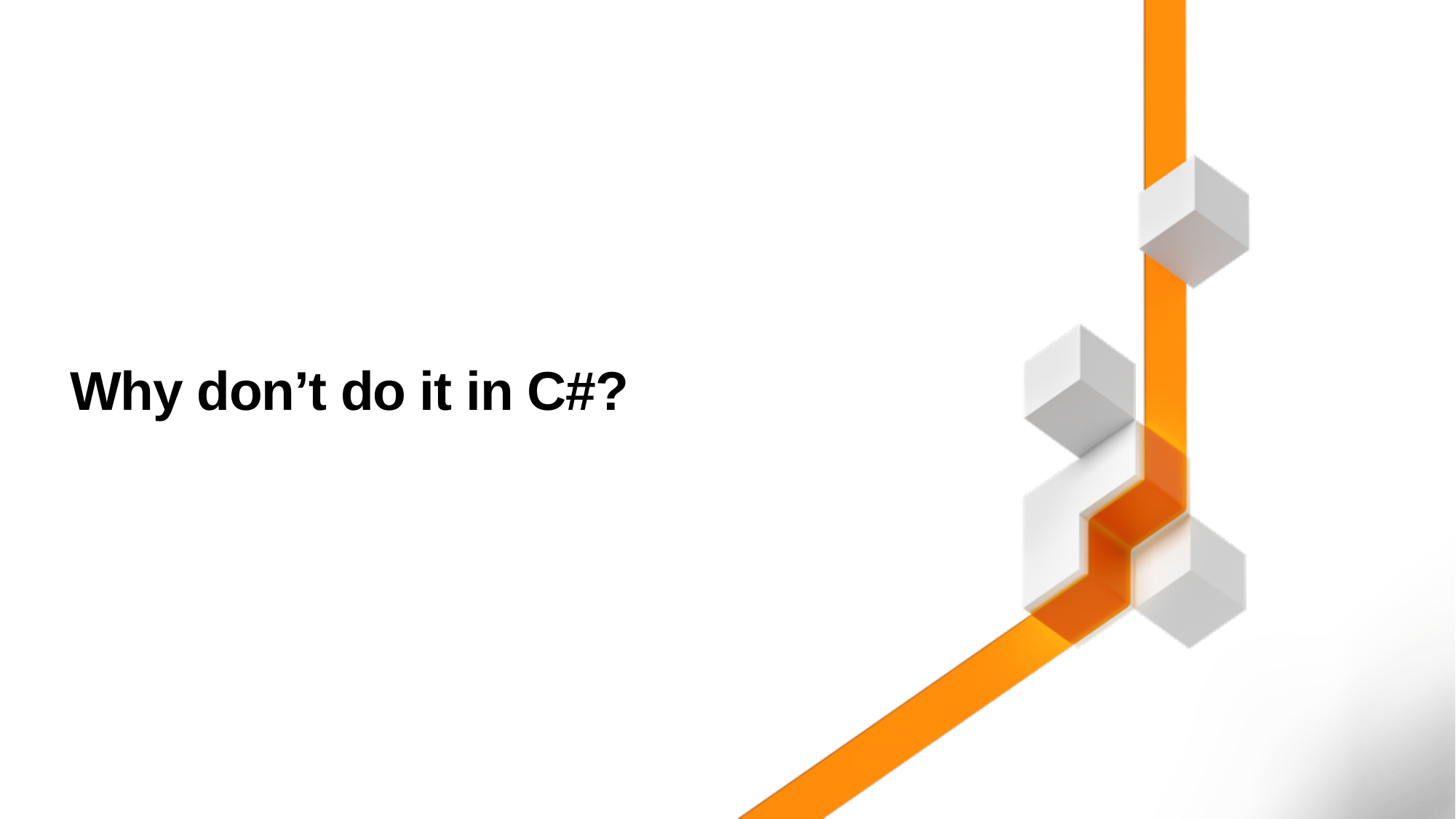

# Why don’t do it in C#?